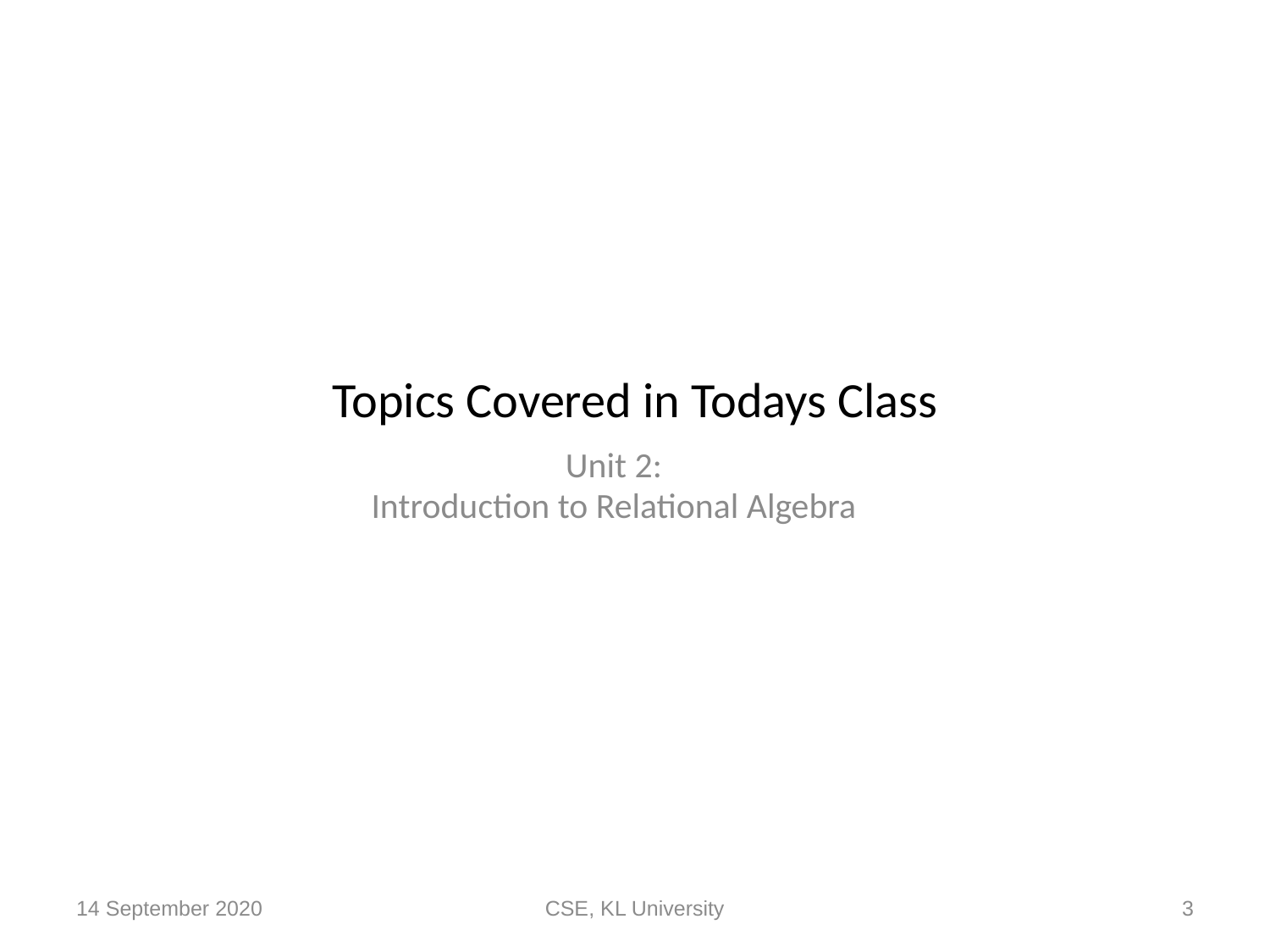

# Topics Covered in Todays Class
Unit 2:
Introduction to Relational Algebra
14 September 2020
CSE, KL University
3